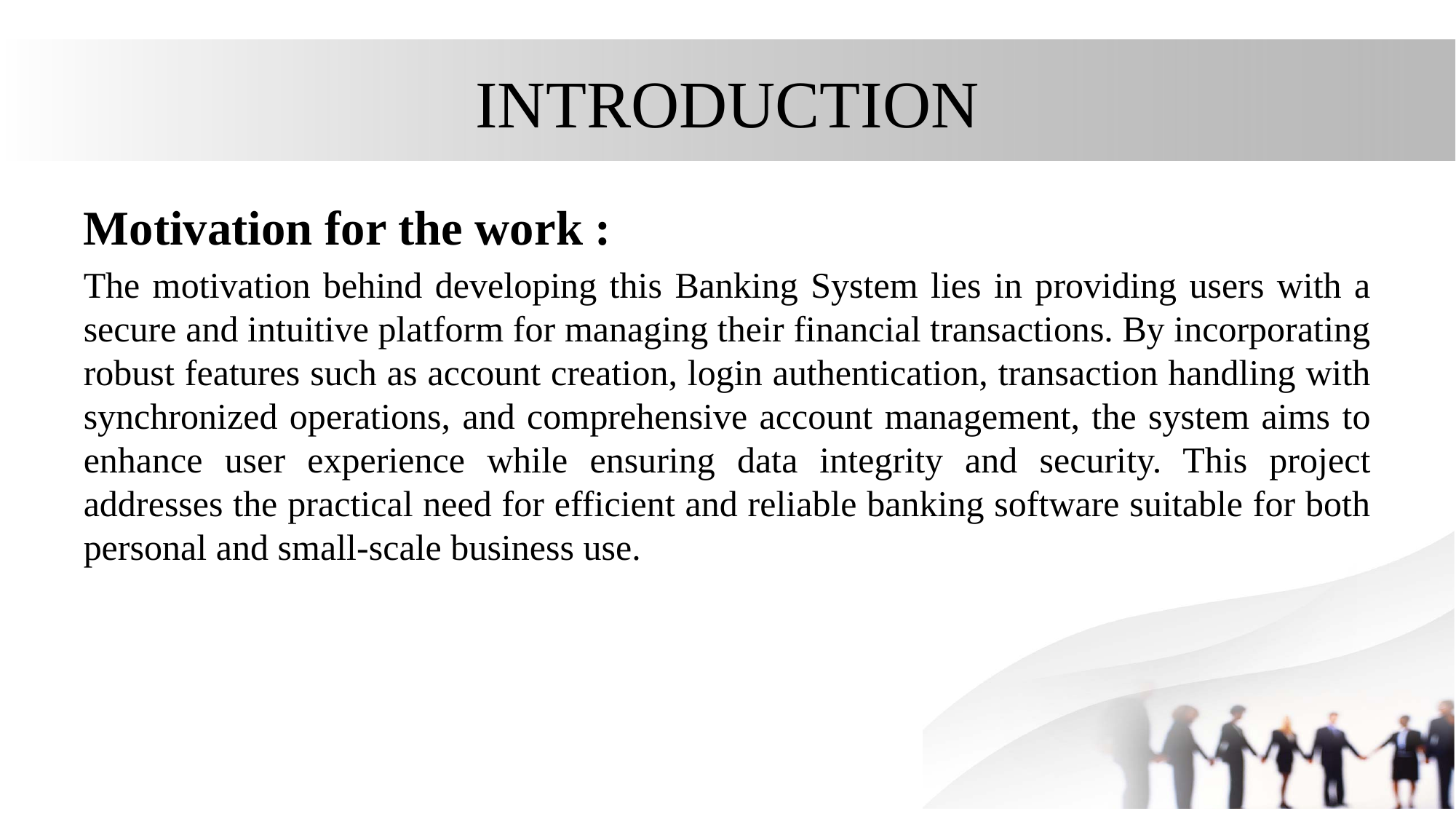

# INTRODUCTION
Motivation for the work :
The motivation behind developing this Banking System lies in providing users with a secure and intuitive platform for managing their financial transactions. By incorporating robust features such as account creation, login authentication, transaction handling with synchronized operations, and comprehensive account management, the system aims to enhance user experience while ensuring data integrity and security. This project addresses the practical need for efficient and reliable banking software suitable for both personal and small-scale business use.